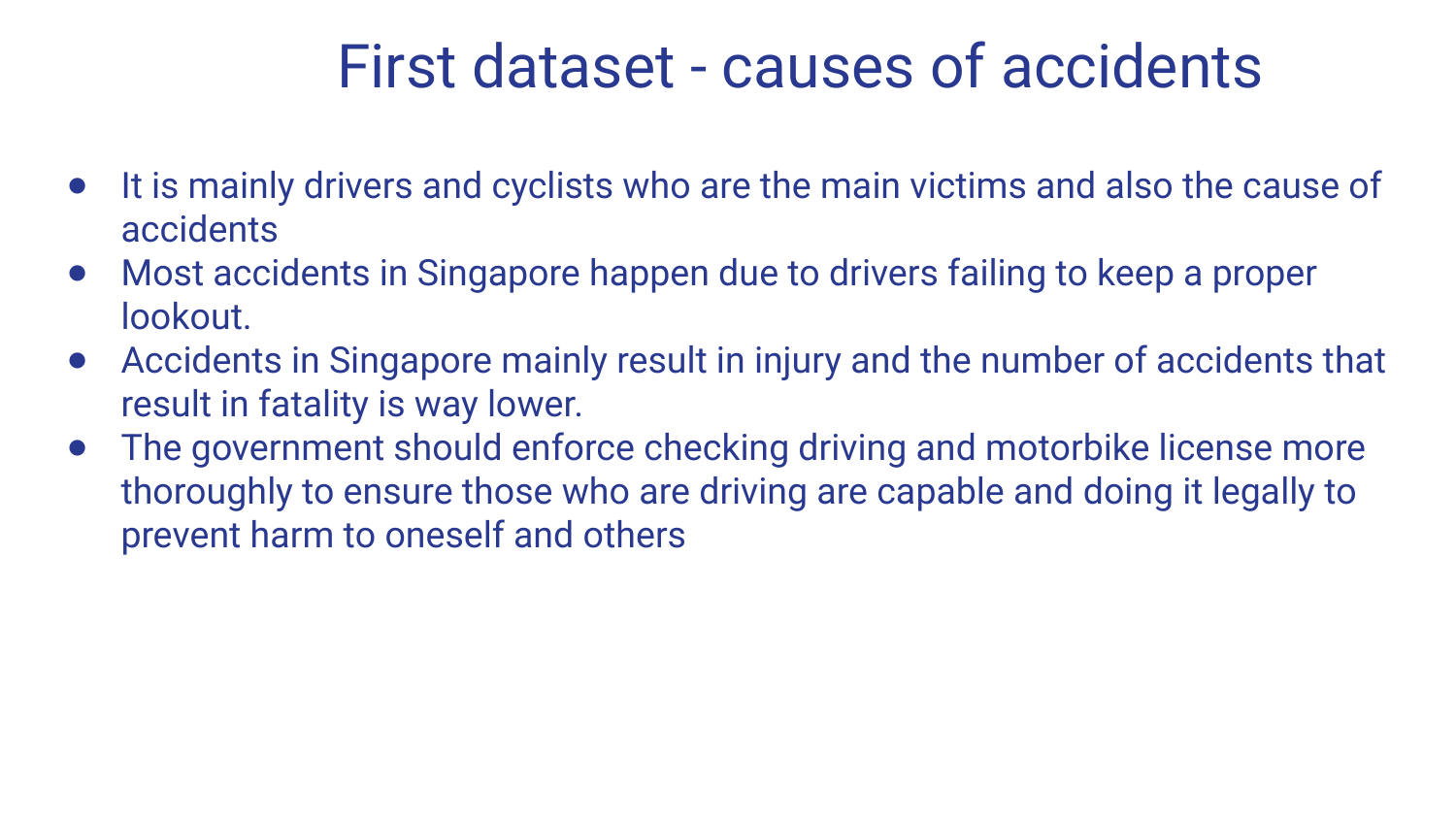

First dataset - causes of accidents
# It is mainly drivers and cyclists who are the main victims and also the cause of accidents
Most accidents in Singapore happen due to drivers failing to keep a proper lookout.
Accidents in Singapore mainly result in injury and the number of accidents that result in fatality is way lower.
The government should enforce checking driving and motorbike license more thoroughly to ensure those who are driving are capable and doing it legally to prevent harm to oneself and others